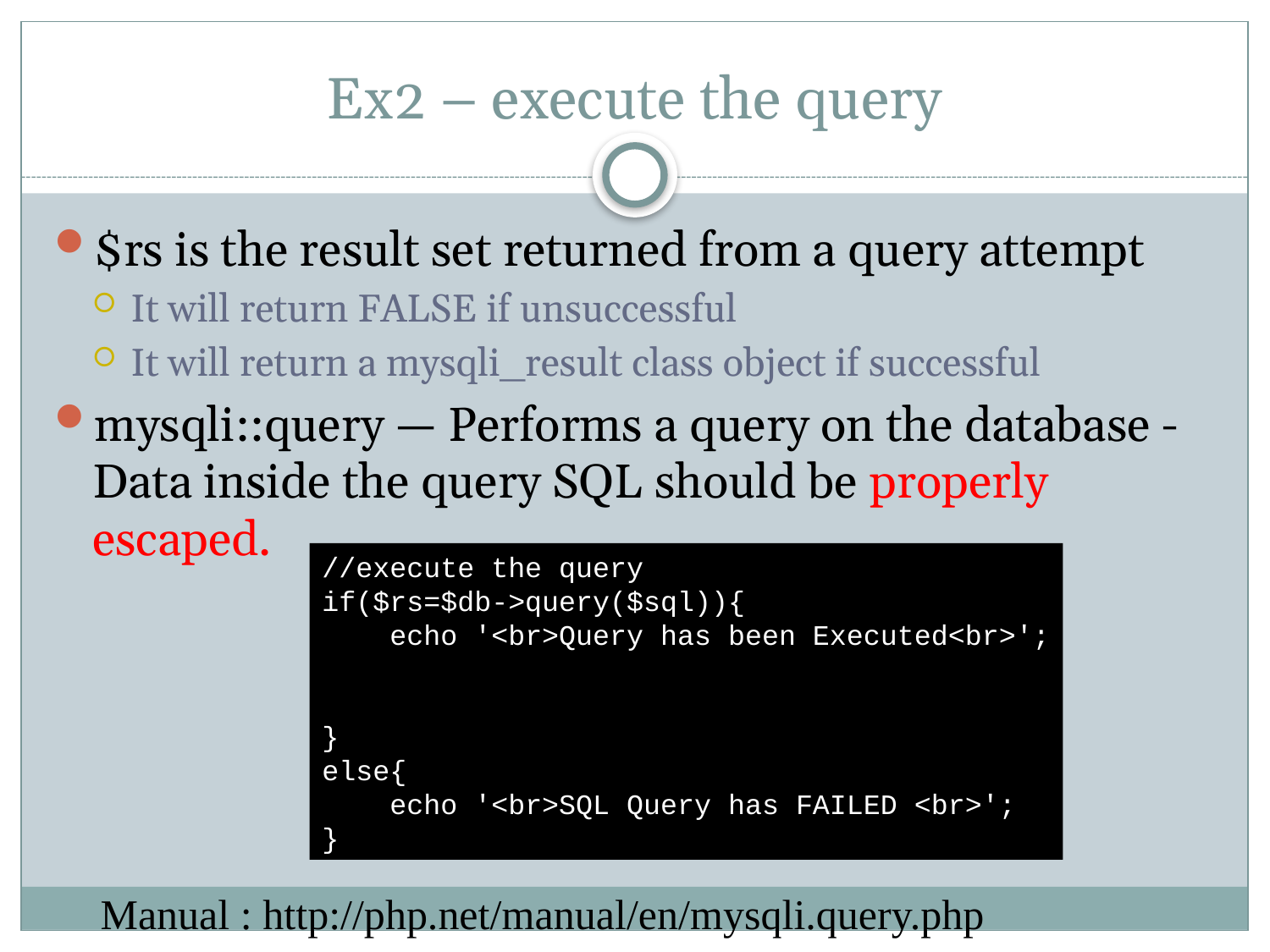

# Ex2 – execute the query
$rs is the result set returned from a query attempt
It will return FALSE if unsuccessful
It will return a mysqli_result class object if successful
mysqli::query — Performs a query on the database - Data inside the query SQL should be properly escaped.
//execute the query
if($rs=$db->query($sql)){
    echo '<br>Query has been Executed<br>';

}
else{
    echo '<br>SQL Query has FAILED <br>';
}
Manual : http://php.net/manual/en/mysqli.query.php